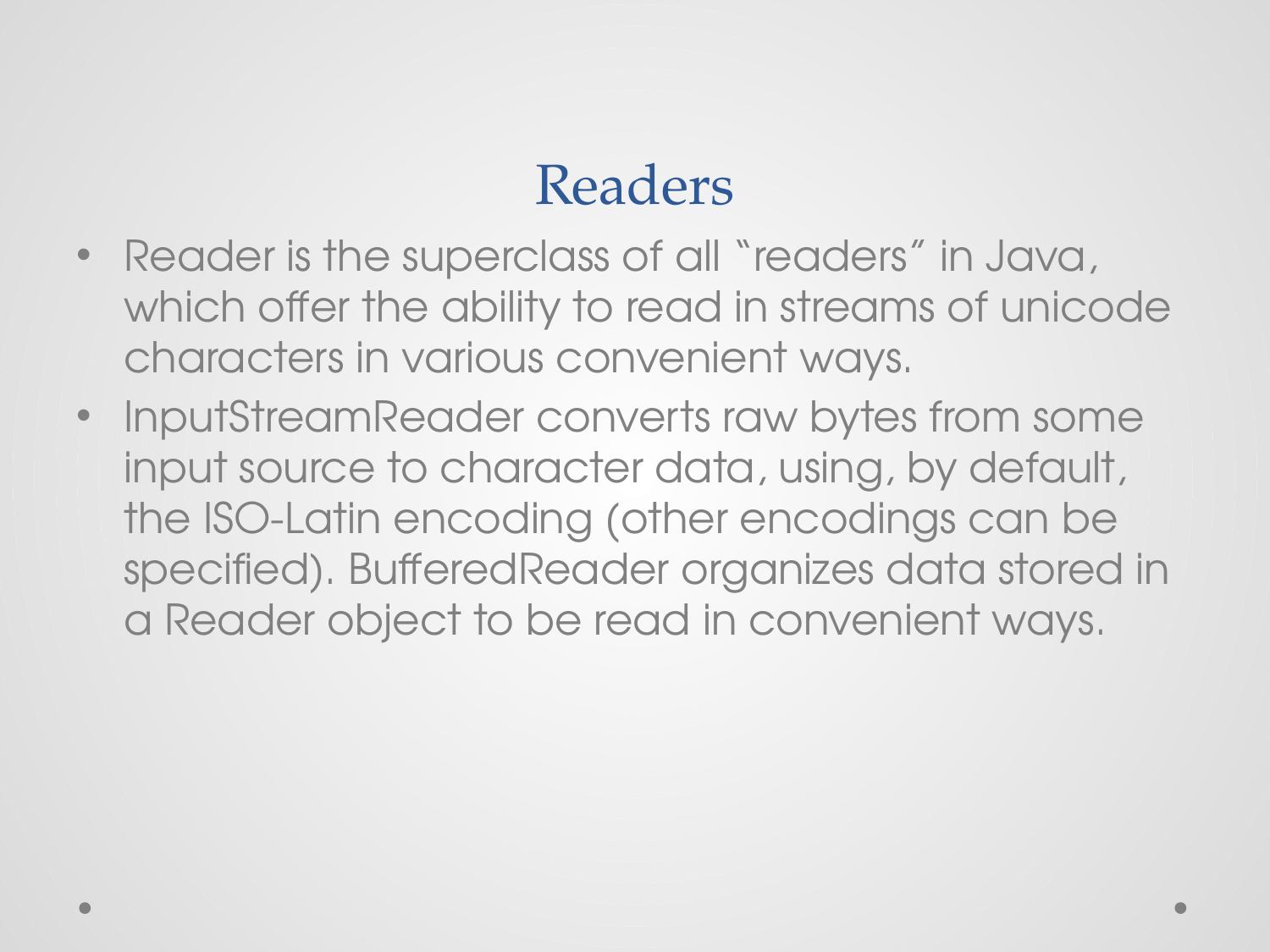

# Readers
Reader is the superclass of all “readers” in Java, which offer the ability to read in streams of unicode characters in various convenient ways.
InputStreamReader converts raw bytes from some input source to character data, using, by default, the ISO-Latin encoding (other encodings can be specified). BufferedReader organizes data stored in a Reader object to be read in convenient ways.